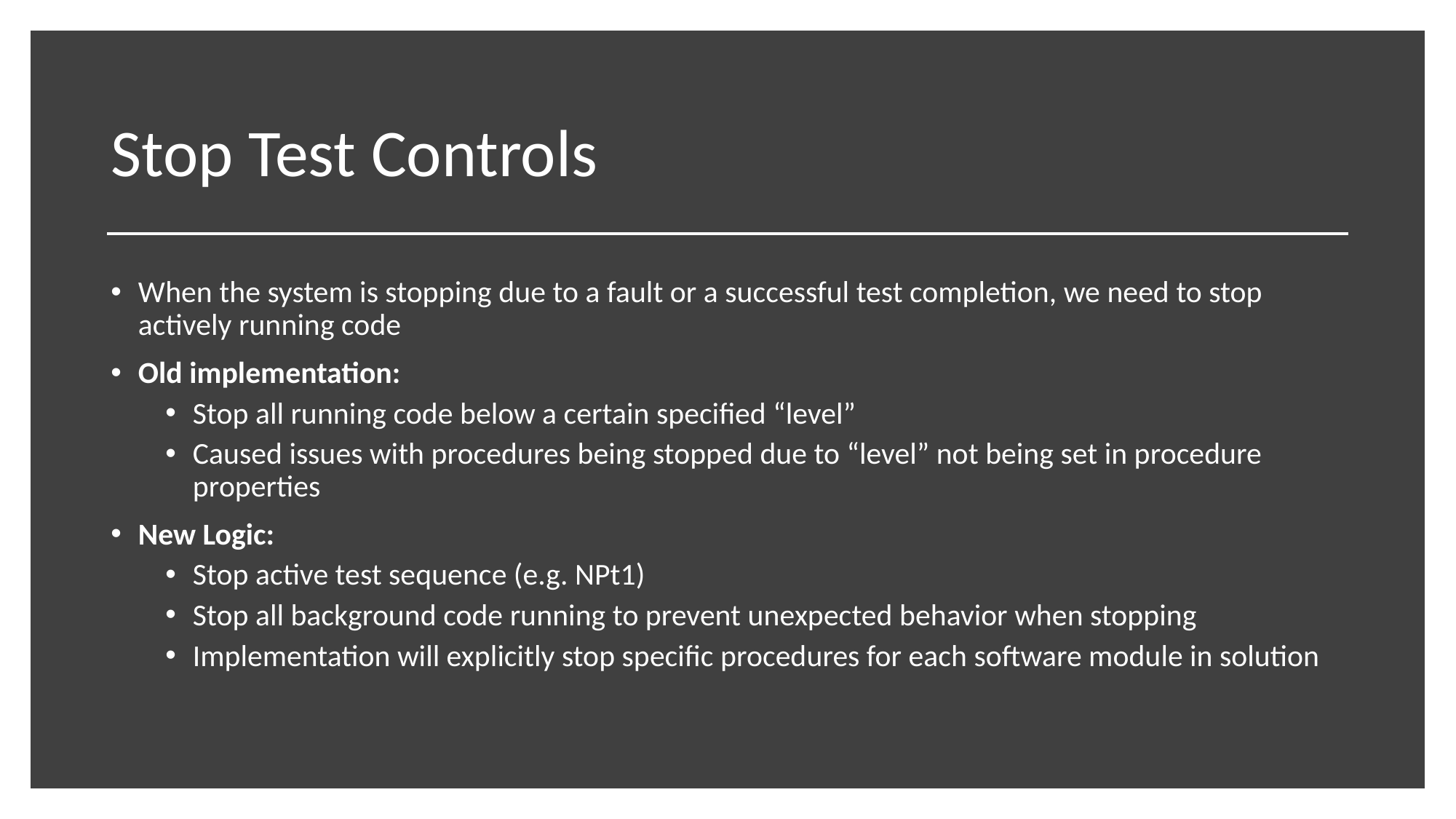

# Stop Test Controls
When the system is stopping due to a fault or a successful test completion, we need to stop actively running code
Old implementation:
Stop all running code below a certain specified “level”
Caused issues with procedures being stopped due to “level” not being set in procedure properties
New Logic:
Stop active test sequence (e.g. NPt1)
Stop all background code running to prevent unexpected behavior when stopping
Implementation will explicitly stop specific procedures for each software module in solution